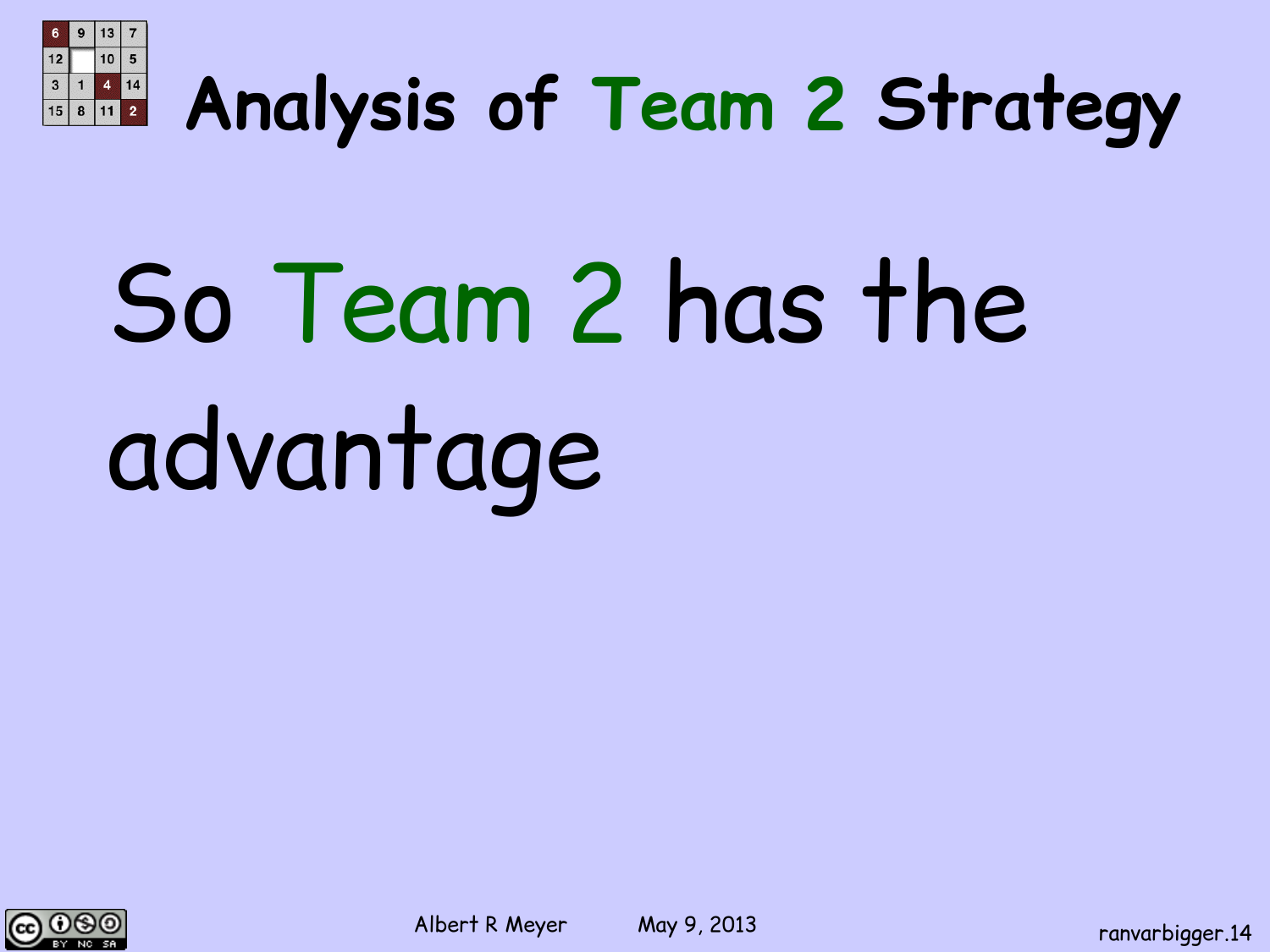

Analysis of Team 2 Strategy
So Team 2 has the
advantage
ranvarbigger.14